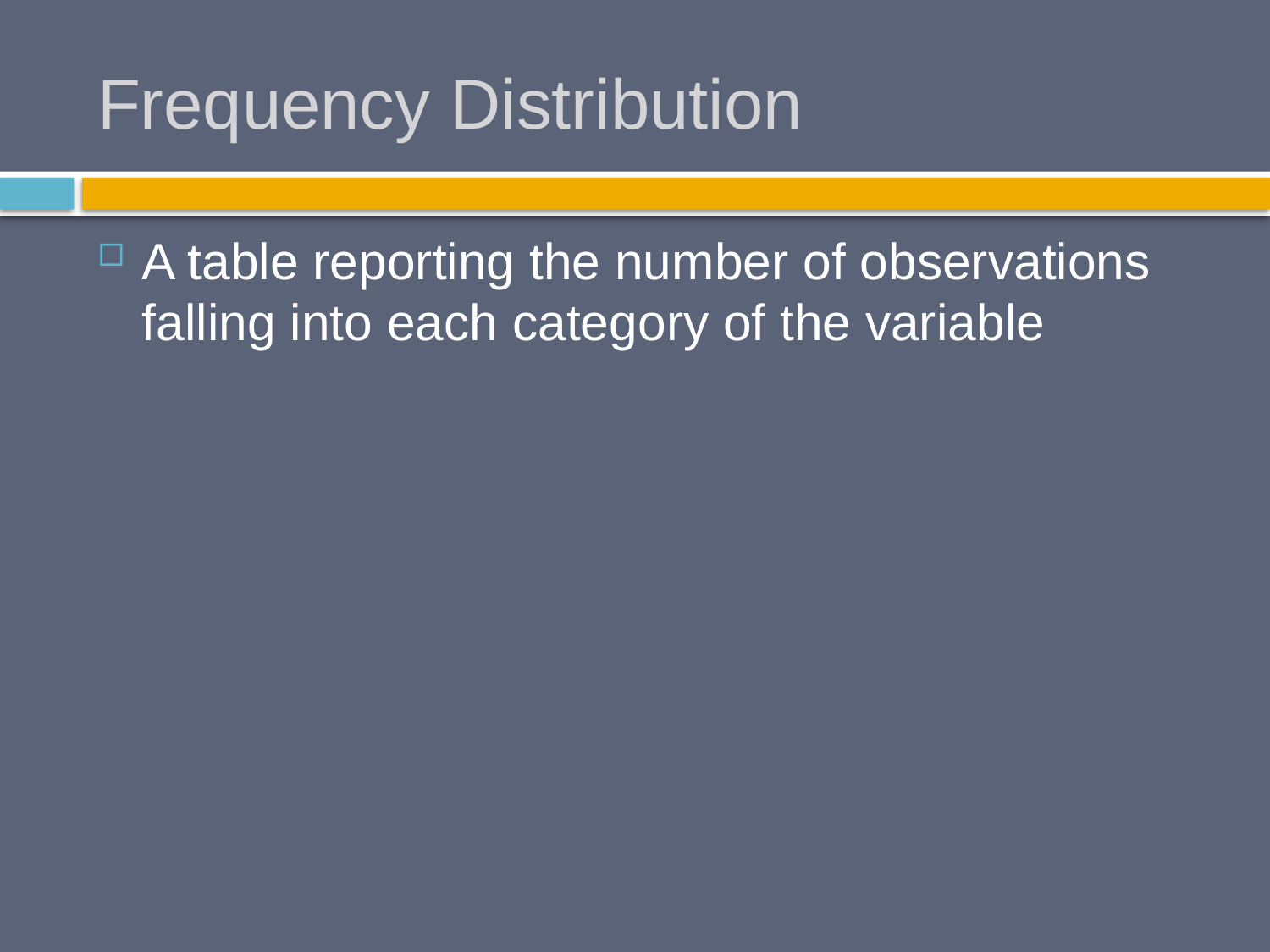

# Frequency Distribution
A table reporting the number of observations falling into each category of the variable